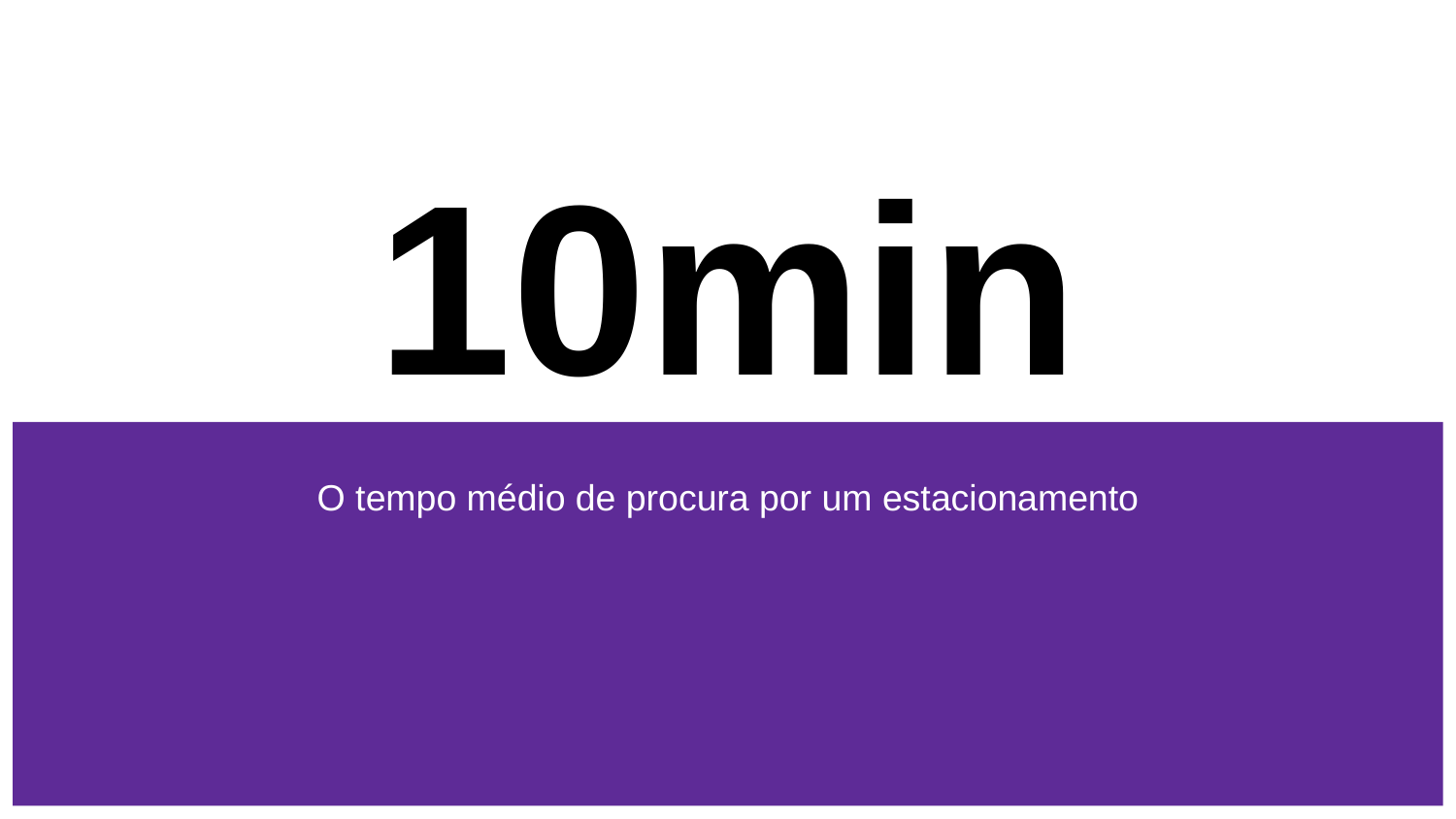

# 10min
O tempo médio de procura por um estacionamento